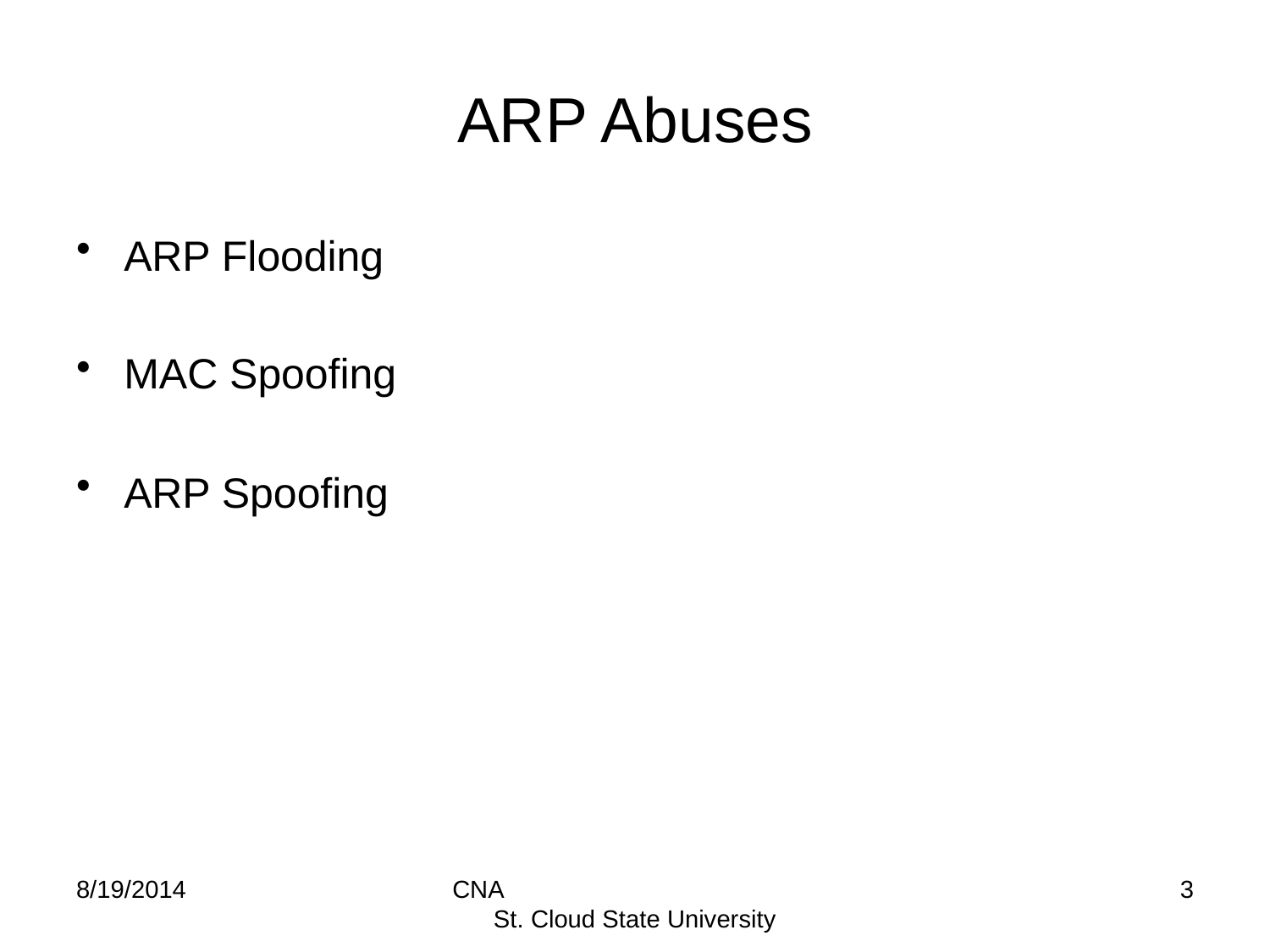

# ARP Abuses
ARP Flooding

MAC Spoofing

ARP Spoofing
8/19/2014
CNA                                              St. Cloud State University
3